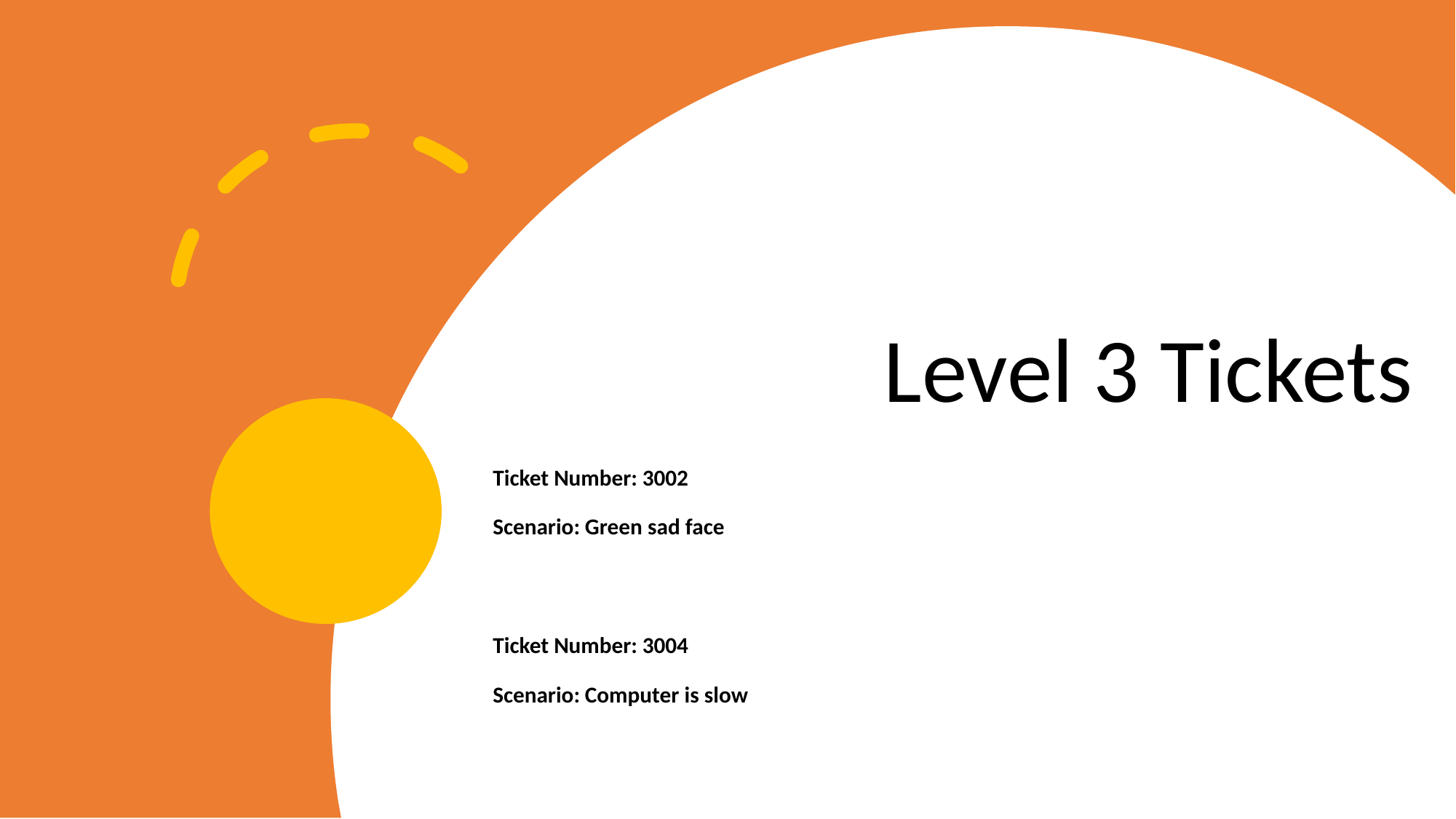

# Level 3 Tickets

Ticket Number: 3002
Scenario: Green sad face

Ticket Number: 3004
Scenario: Computer is slow